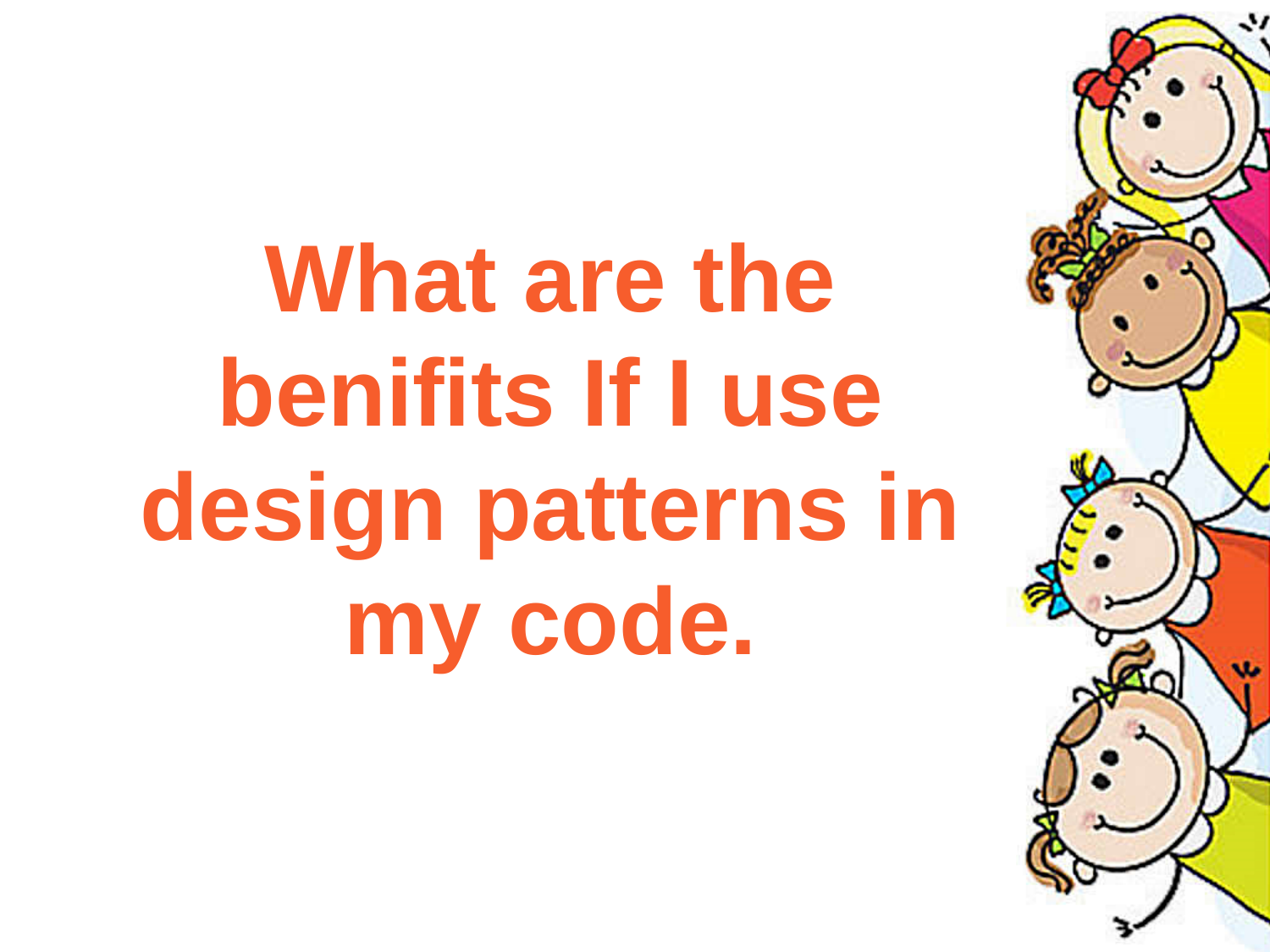

# What are the benifits If I use design patterns in my code.